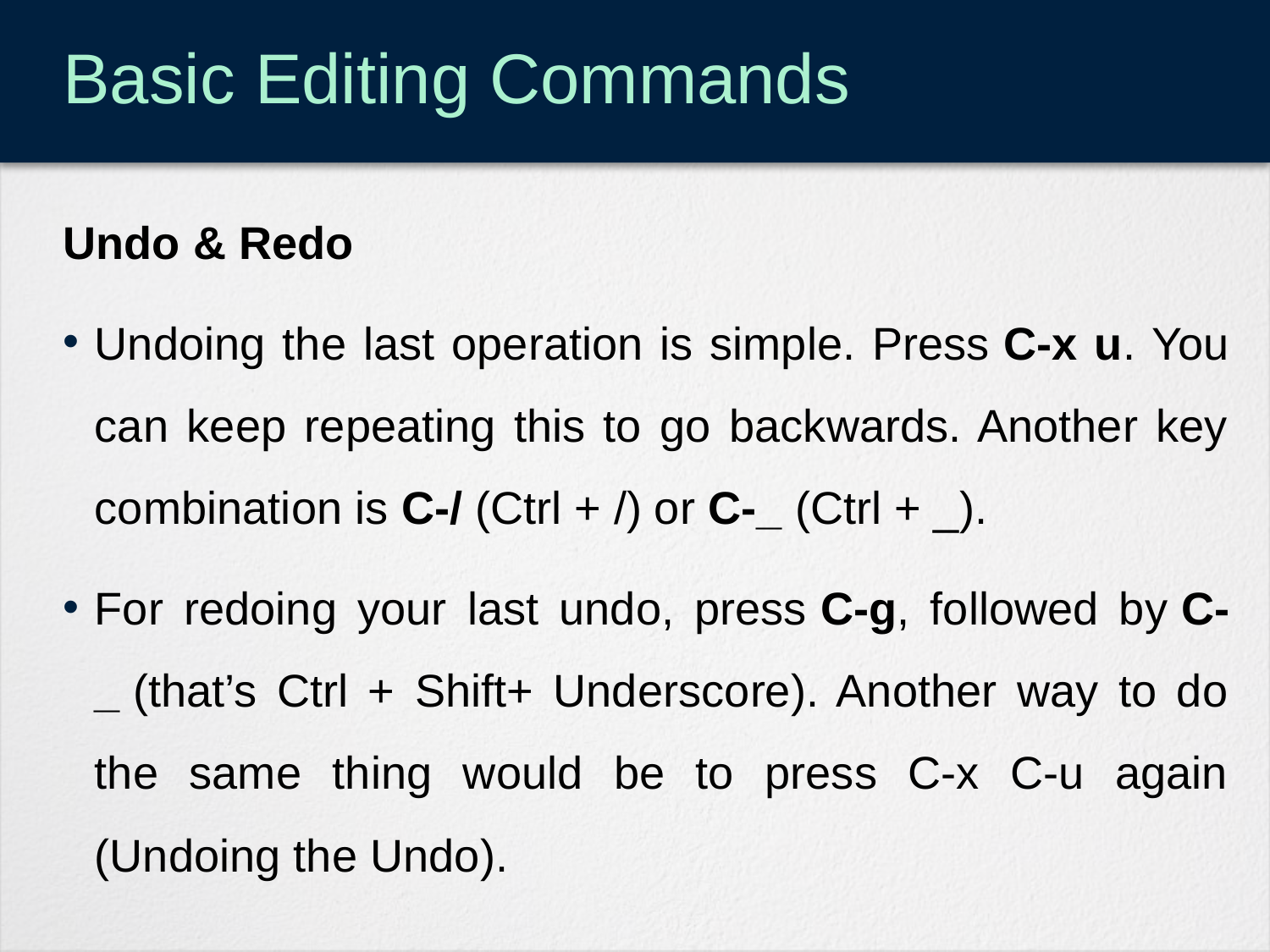

# Basic Editing Commands
Undo & Redo
Undoing the last operation is simple. Press C-x u. You can keep repeating this to go backwards. Another key combination is C-/ (Ctrl + /) or C-_ (Ctrl + _).
For redoing your last undo, press C-g, followed by C-_ (that’s Ctrl + Shift+ Underscore). Another way to do the same thing would be to press C-x C-u again (Undoing the Undo).